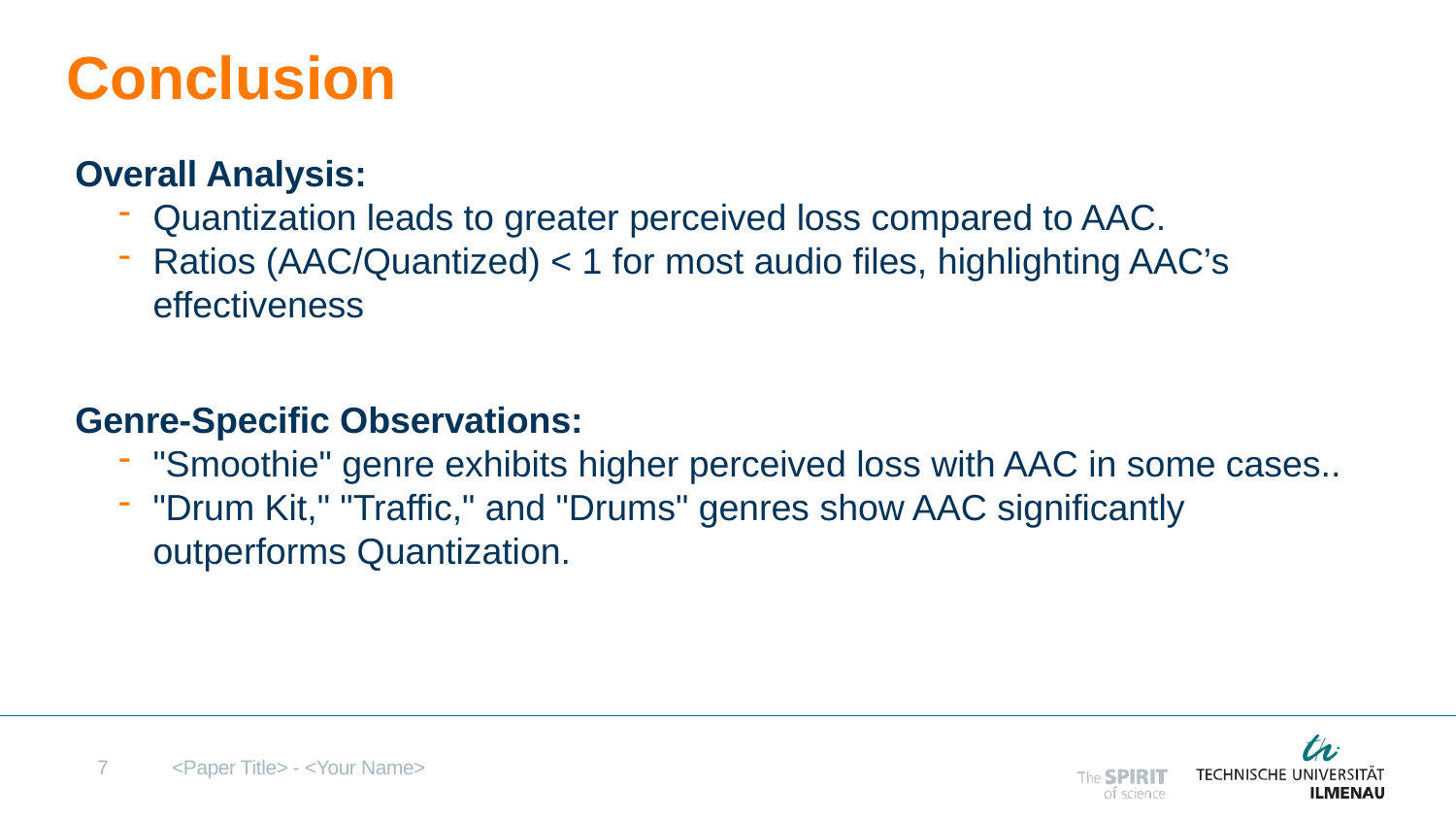

# Conclusion

Overall Analysis:
Quantization leads to greater perceived loss compared to AAC.
Ratios (AAC/Quantized) < 1 for most audio files, highlighting AAC’s effectiveness

Genre-Specific Observations:
"Smoothie" genre exhibits higher perceived loss with AAC in some cases..
"Drum Kit," "Traffic," and "Drums" genres show AAC significantly outperforms Quantization.

7